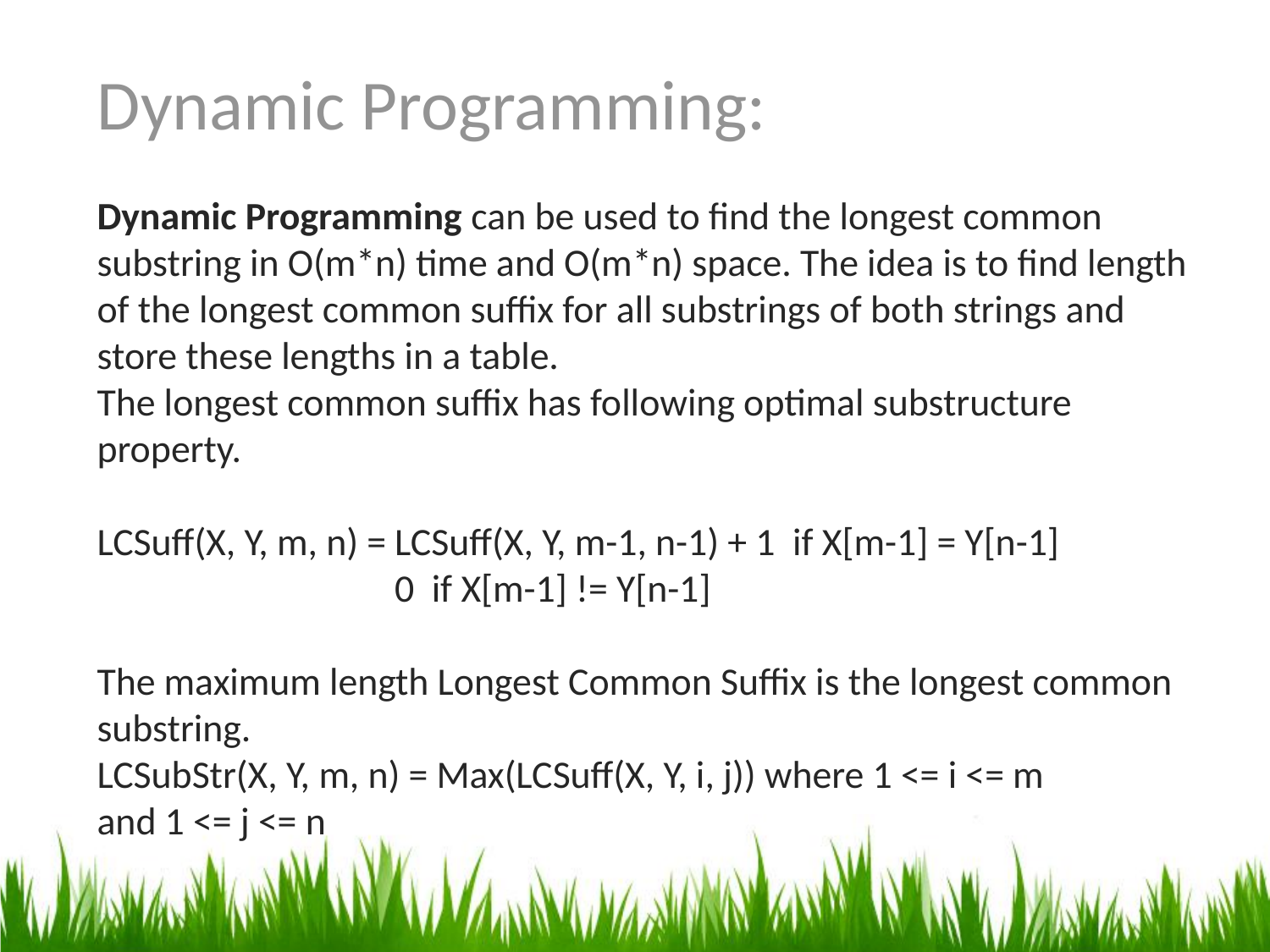

Dynamic Programming:
Dynamic Programming can be used to find the longest common substring in O(m*n) time and O(m*n) space. The idea is to find length of the longest common suffix for all substrings of both strings and store these lengths in a table.
The longest common suffix has following optimal substructure property.

LCSuff(X, Y, m, n) = LCSuff(X, Y, m-1, n-1) + 1  if X[m-1] = Y[n-1]
		     0  if X[m-1] != Y[n-1]

The maximum length Longest Common Suffix is the longest common substring.
LCSubStr(X, Y, m, n) = Max(LCSuff(X, Y, i, j)) where 1 <= i <= m
and 1 <= j <= n